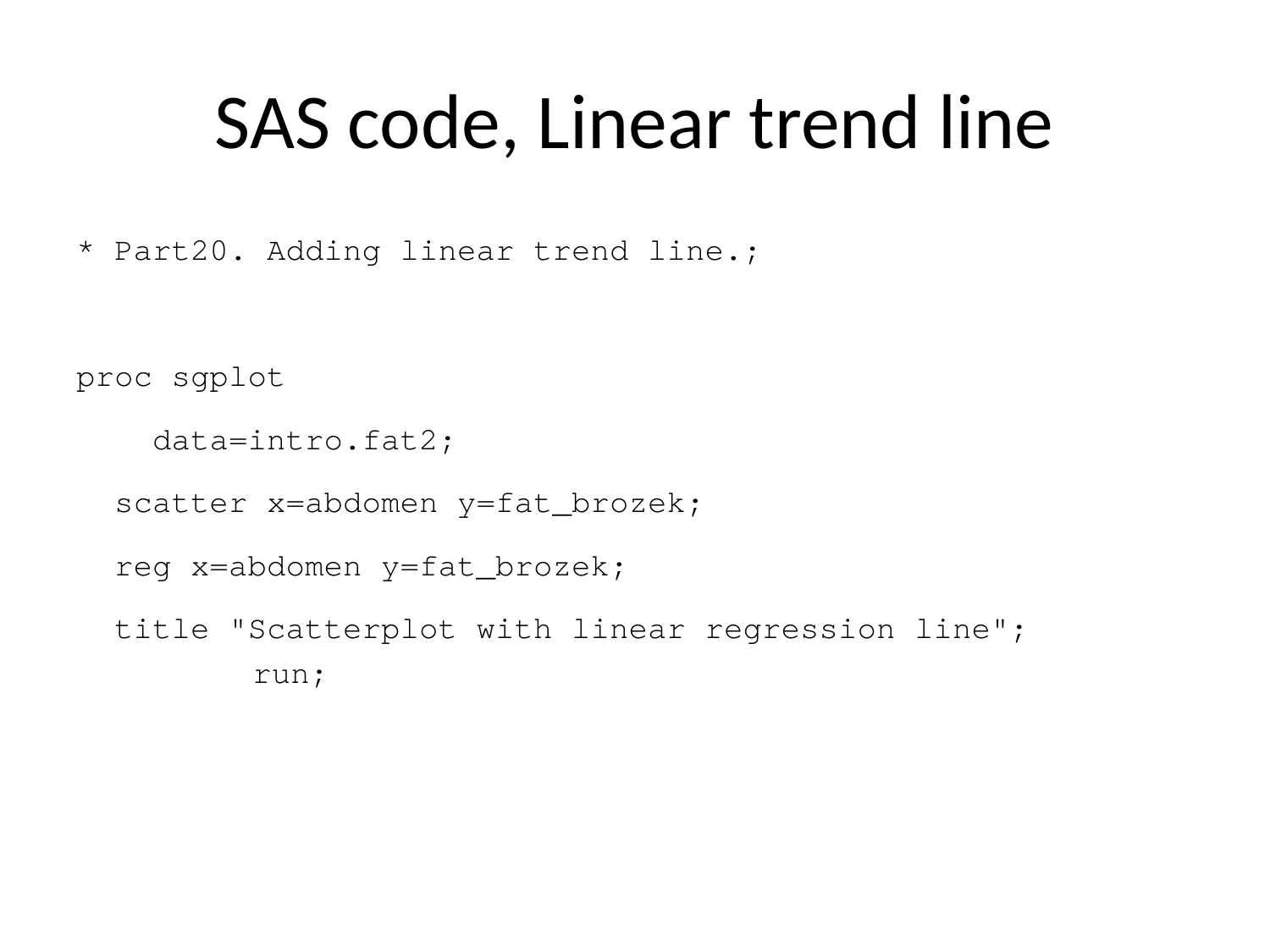

# SAS code, Linear trend line
* Part20. Adding linear trend line.;

proc sgplot
    data=intro.fat2;
  scatter x=abdomen y=fat_brozek;
  reg x=abdomen y=fat_brozek;
  title "Scatterplot with linear regression line";
run;